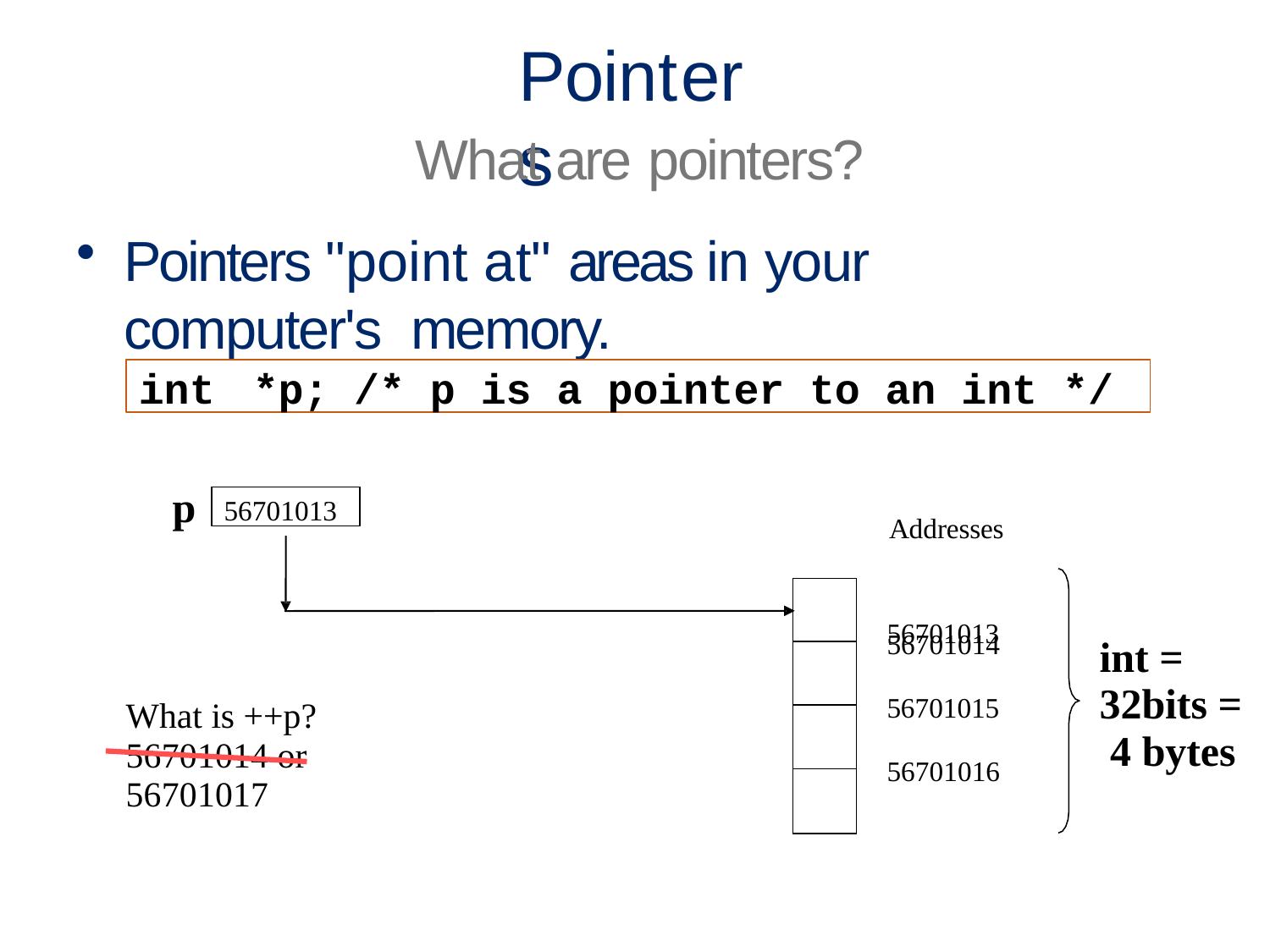

# Pointers
What are pointers?
Pointers "point at" areas in your computer's  memory.
int	*p; /* p is a pointer to an int */
p
56701013
Addresses  56701013

|  |
| --- |
|  |
|  |
|  |

56701014
int =  32bits =  4 bytes
56701015
What is ++p?  56701014 or	56701017

56701016